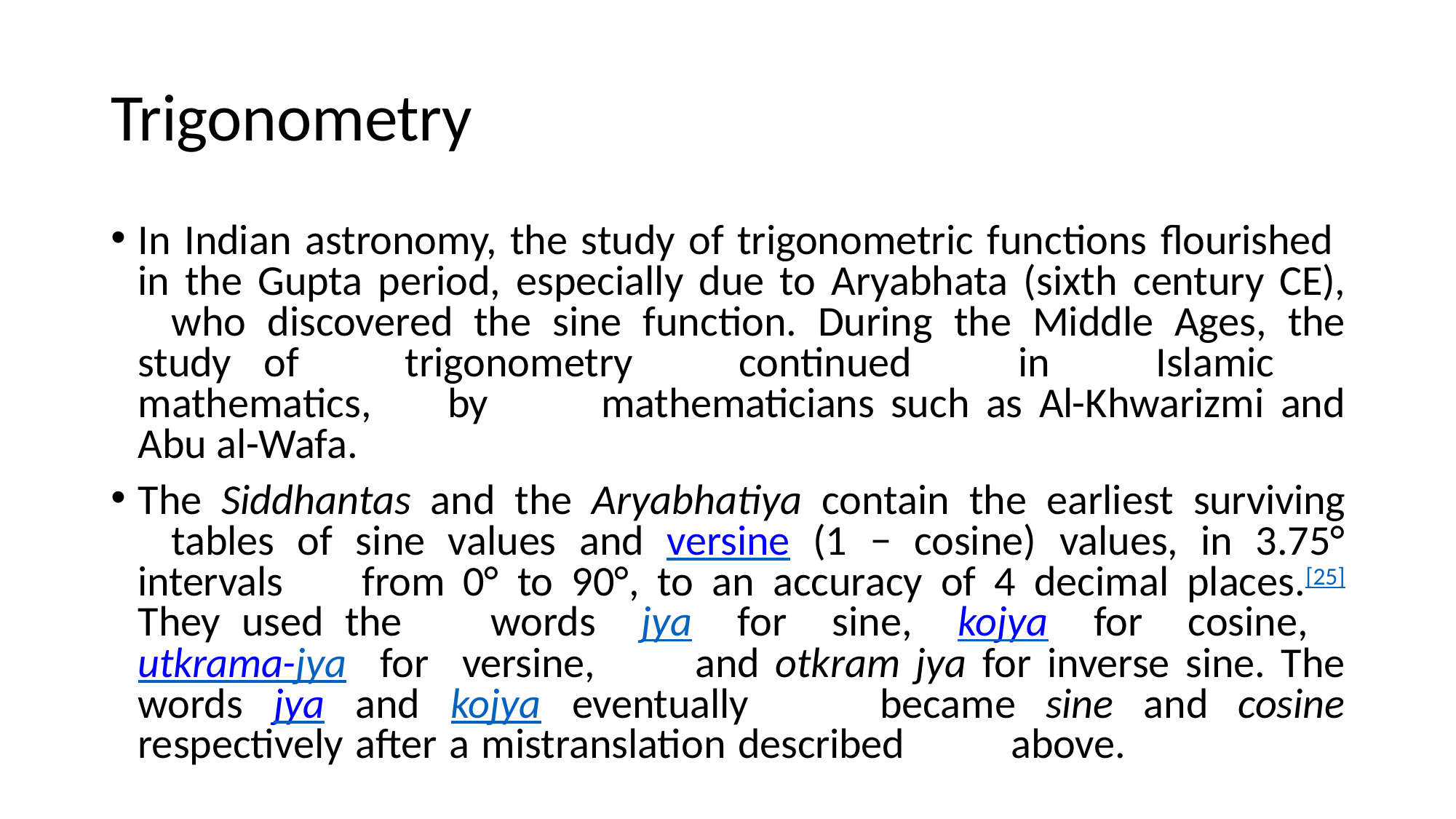

# Trigonometry
In Indian astronomy, the study of trigonometric functions flourished 	in the Gupta period, especially due to Aryabhata (sixth century CE), 	who discovered the sine function. During the Middle Ages, the study 	of   trigonometry   continued   in   Islamic   mathematics,   by 	mathematicians such as Al-Khwarizmi and Abu al-Wafa.
The Siddhantas and the Aryabhatiya contain the earliest surviving 	tables of sine values and versine (1 − cosine) values, in 3.75° intervals 	from 0° to 90°, to an accuracy of 4 decimal places.[25] They used the 	words  jya  for  sine,  kojya  for  cosine,  utkrama-jya  for  versine, 	and otkram jya for inverse sine. The words jya and kojya eventually 	became sine and cosine respectively after a mistranslation described 	above.